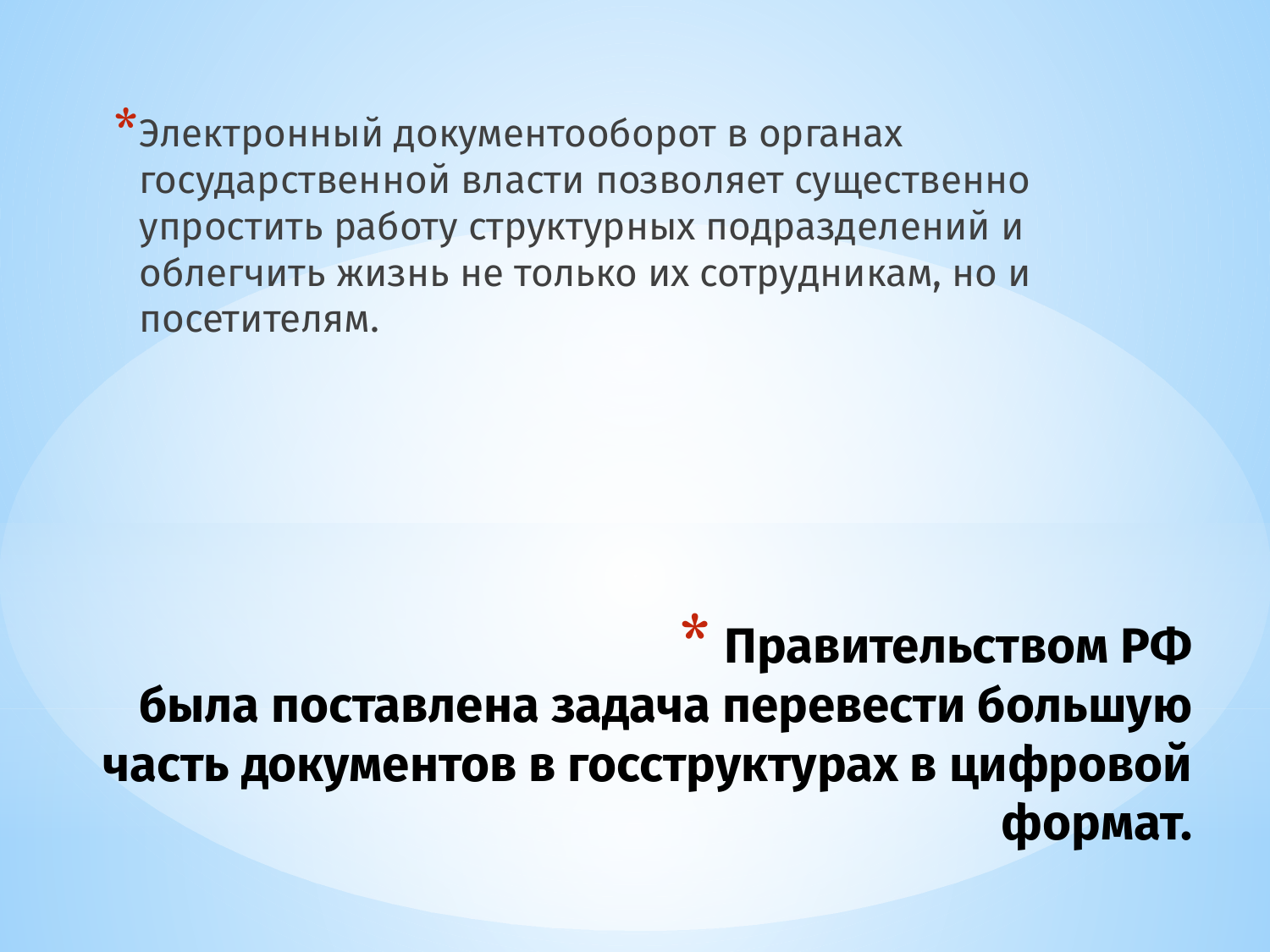

Электронный документооборот в органах государственной власти позволяет существенно упростить работу структурных подразделений и облегчить жизнь не только их сотрудникам, но и посетителям.

# Правительством РФ была поставлена задача перевести большую часть документов в госструктурах в цифровой формат.